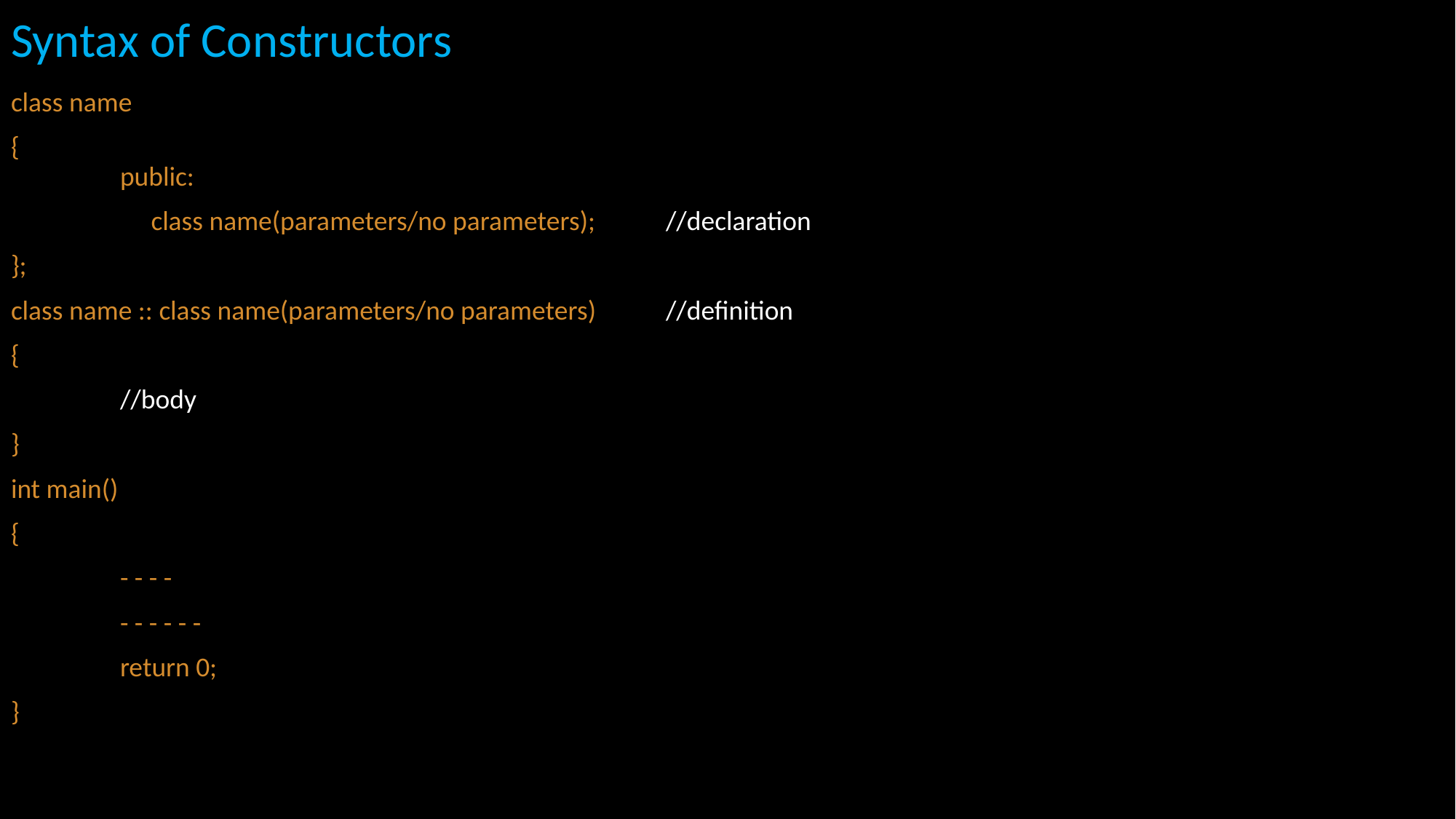

# Syntax of Constructors
class name
{
	public:
	     class name(parameters/no parameters);	//declaration
};
class name :: class name(parameters/no parameters)	//definition
{
	//body
}
int main()
{
	- - - -
	- - - - - -
	return 0;
}